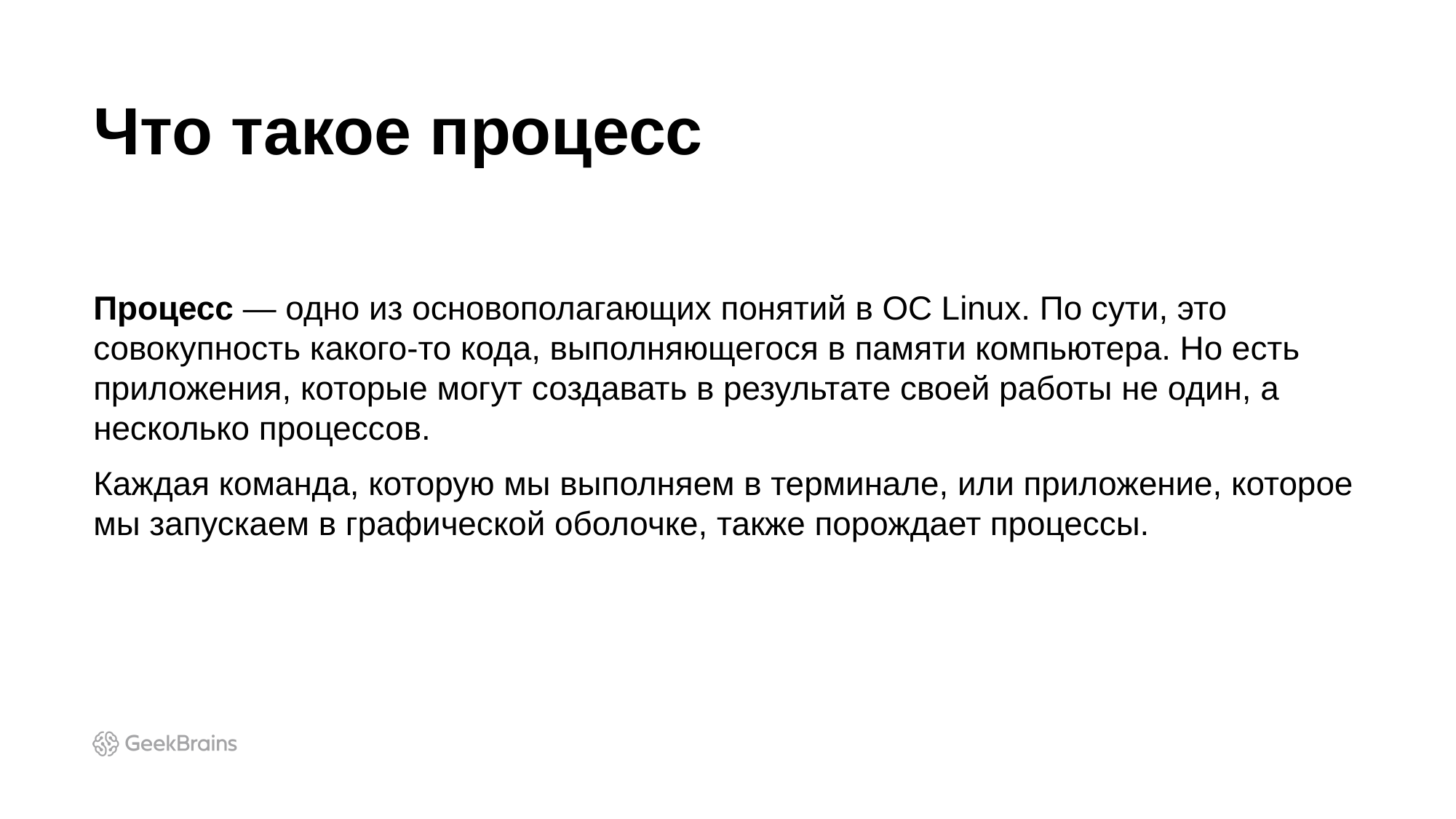

# Что такое процесс
Процесс — одно из основополагающих понятий в ОС Linux. По сути, это совокупность какого-то кода, выполняющегося в памяти компьютера. Но есть приложения, которые могут создавать в результате своей работы не один, а несколько процессов.
Каждая команда, которую мы выполняем в терминале, или приложение, которое мы запускаем в графической оболочке, также порождает процессы.